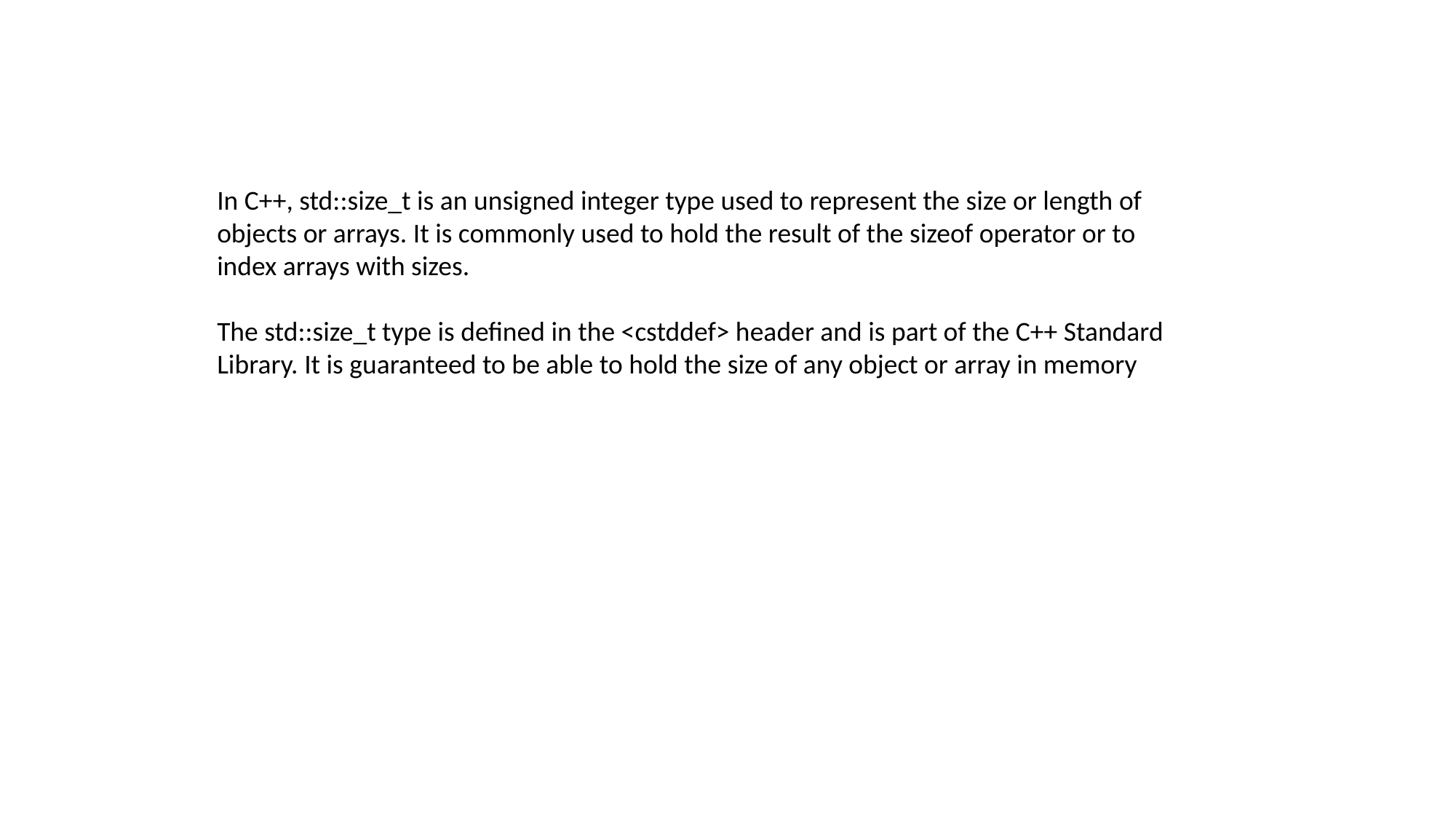

In C++, std::size_t is an unsigned integer type used to represent the size or length of objects or arrays. It is commonly used to hold the result of the sizeof operator or to index arrays with sizes.

The std::size_t type is defined in the <cstddef> header and is part of the C++ Standard Library. It is guaranteed to be able to hold the size of any object or array in memory